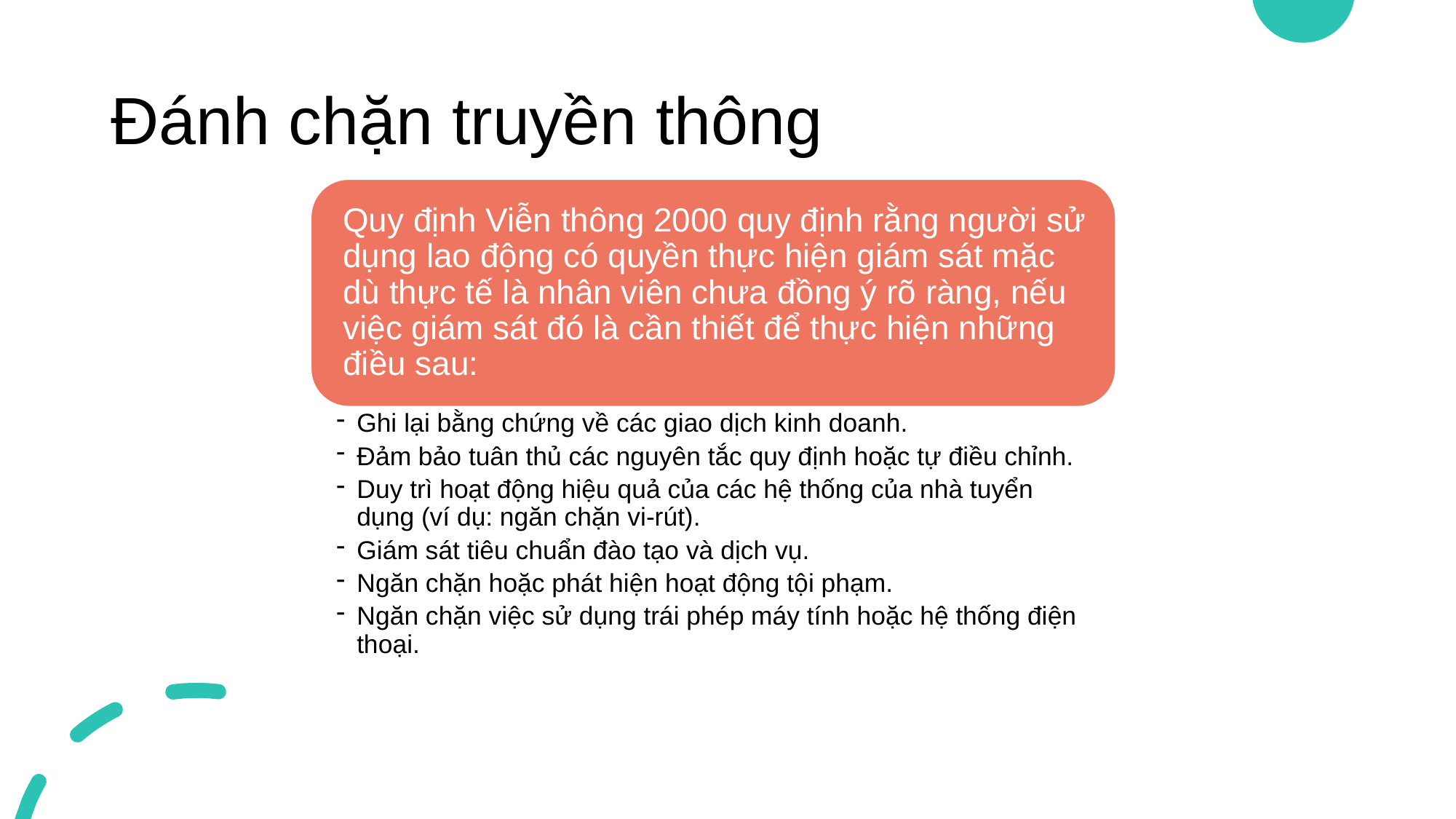

# Đánh chặn truyền thông
Quy định Viễn thông 2000 quy định rằng người sử dụng lao động có quyền thực hiện giám sát mặc dù thực tế là nhân viên chưa đồng ý rõ ràng, nếu việc giám sát đó là cần thiết để thực hiện những điều sau:
Ghi lại bằng chứng về các giao dịch kinh doanh.
Đảm bảo tuân thủ các nguyên tắc quy định hoặc tự điều chỉnh.
Duy trì hoạt động hiệu quả của các hệ thống của nhà tuyển dụng (ví dụ: ngăn chặn vi-rút).
Giám sát tiêu chuẩn đào tạo và dịch vụ.
Ngăn chặn hoặc phát hiện hoạt động tội phạm.
Ngăn chặn việc sử dụng trái phép máy tính hoặc hệ thống điện thoại.